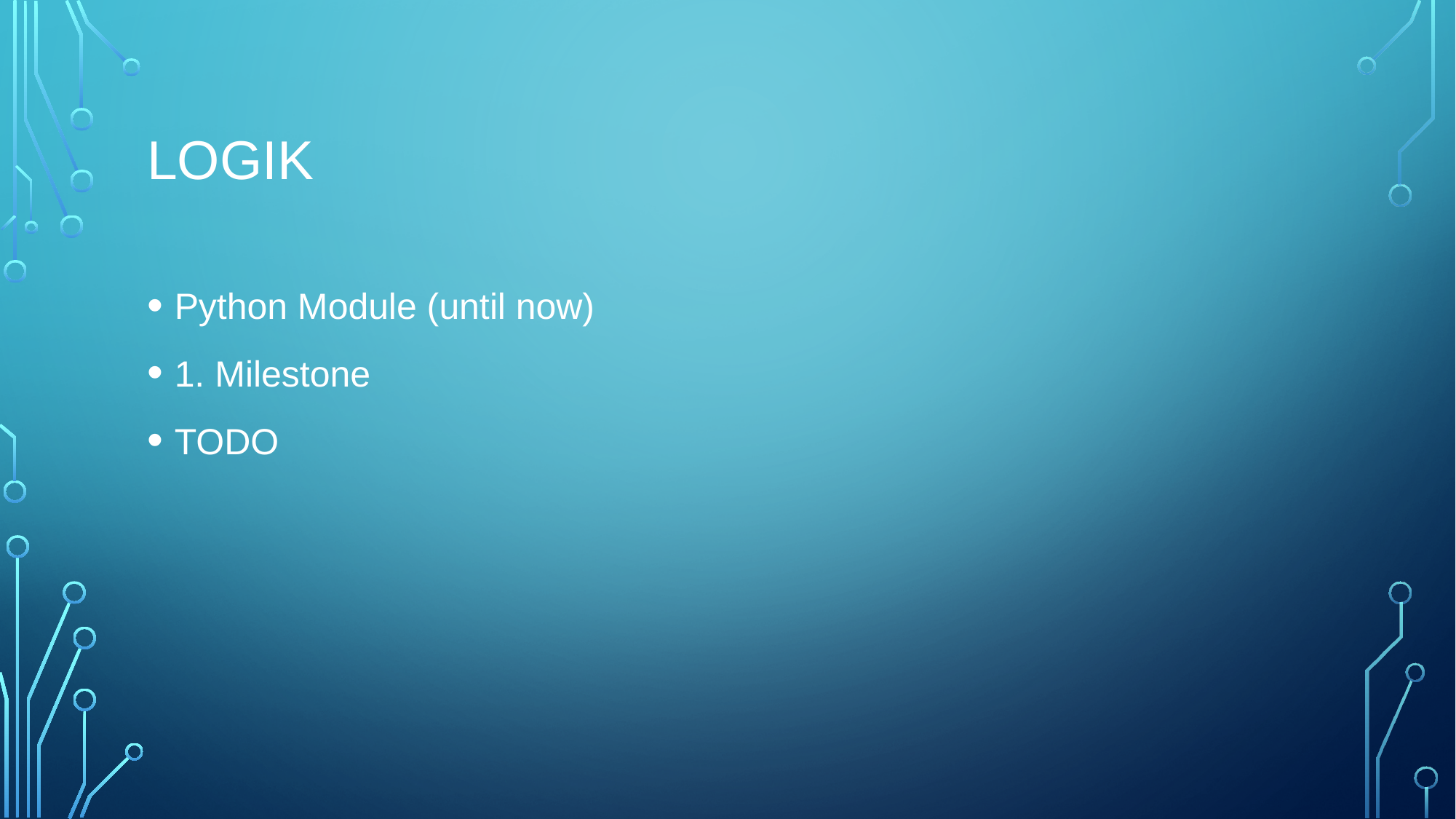

# Logik
Python Module (until now)
1. Milestone
TODO